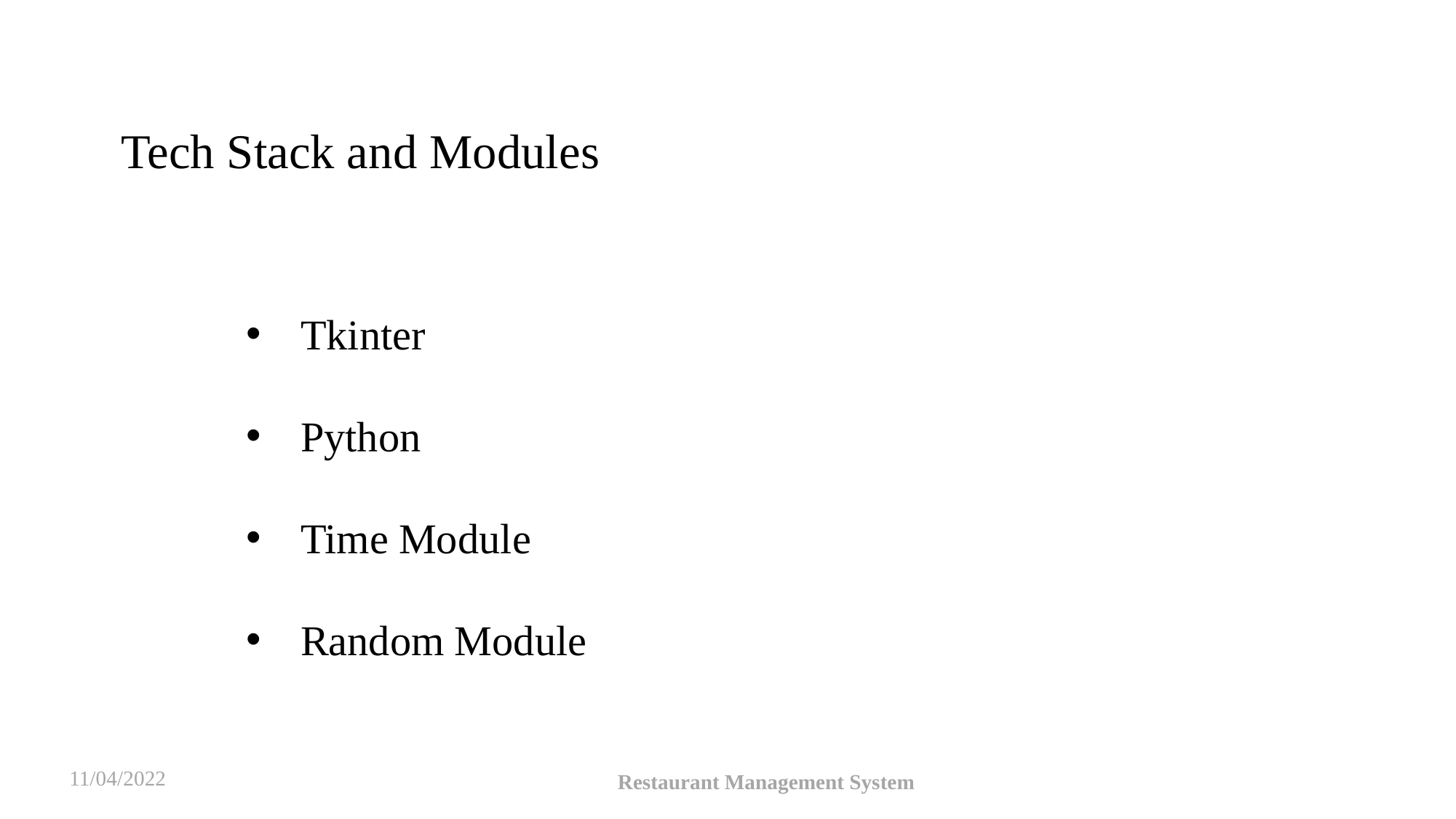

Tech Stack and Modules
Tkinter

Python

Time Module

Random Module
11/04/2022

Restaurant Management System